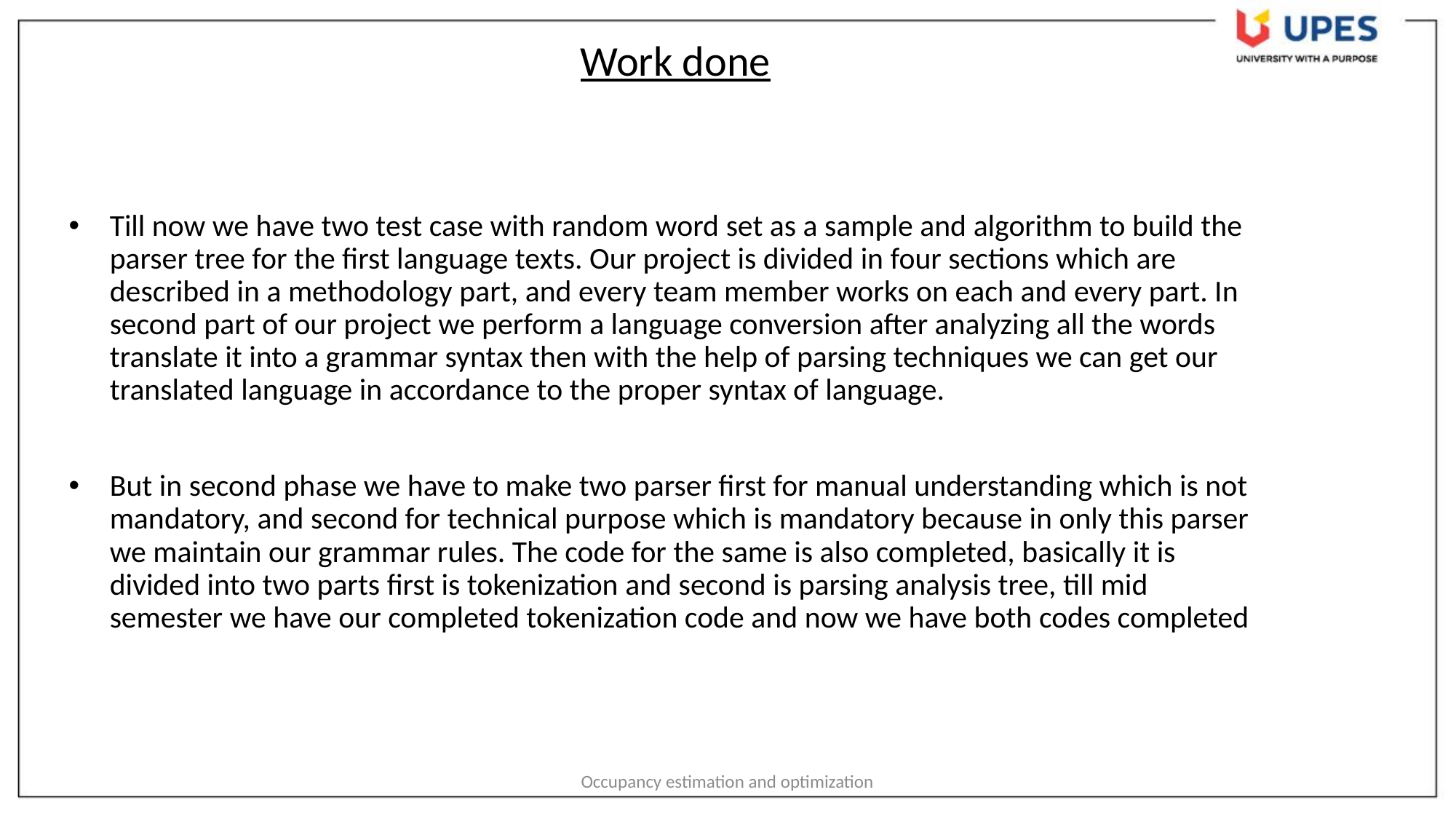

Work done

Till now we have two test case with random word set as a sample and algorithm to build the parser tree for the first language texts. Our project is divided in four sections which are described in a methodology part, and every team member works on each and every part. In second part of our project we perform a language conversion after analyzing all the words translate it into a grammar syntax then with the help of parsing techniques we can get our translated language in accordance to the proper syntax of language.

But in second phase we have to make two parser first for manual understanding which is not mandatory, and second for technical purpose which is mandatory because in only this parser we maintain our grammar rules. The code for the same is also completed, basically it is divided into two parts first is tokenization and second is parsing analysis tree, till mid semester we have our completed tokenization code and now we have both codes completed
Occupancy estimation and optimization